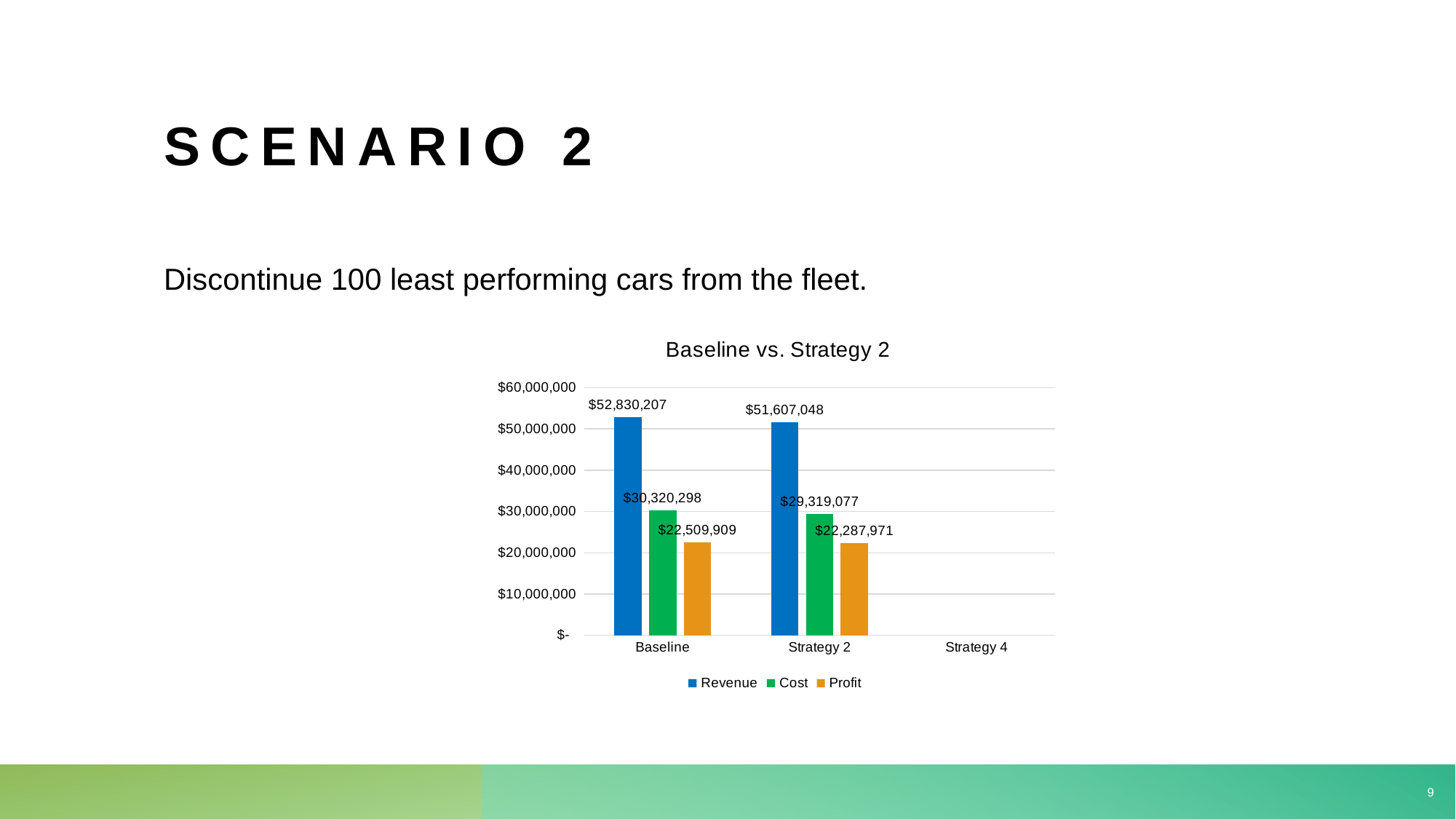

# Scenario 2
Discontinue 100 least performing cars from the fleet.

[unsupported chart]

9